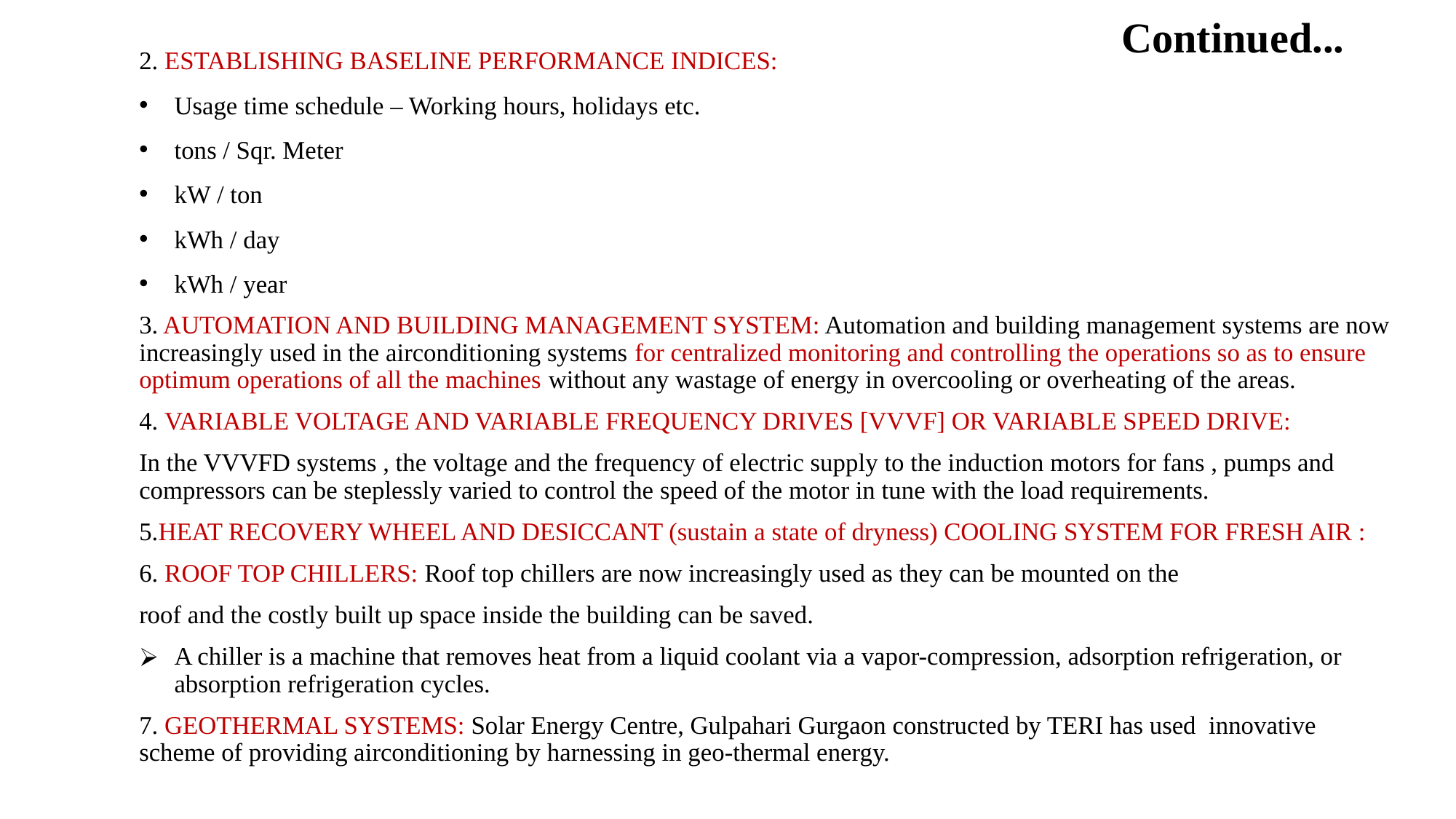

# Continued...
2. ESTABLISHING BASELINE PERFORMANCE INDICES:
Usage time schedule – Working hours, holidays etc.
tons / Sqr. Meter
kW / ton
kWh / day
kWh / year
3. AUTOMATION AND BUILDING MANAGEMENT SYSTEM: Automation and building management systems are now increasingly used in the airconditioning systems for centralized monitoring and controlling the operations so as to ensure optimum operations of all the machines without any wastage of energy in overcooling or overheating of the areas.
4. VARIABLE VOLTAGE AND VARIABLE FREQUENCY DRIVES [VVVF] OR VARIABLE SPEED DRIVE:
In the VVVFD systems , the voltage and the frequency of electric supply to the induction motors for fans , pumps and compressors can be steplessly varied to control the speed of the motor in tune with the load requirements.
5.HEAT RECOVERY WHEEL AND DESICCANT (sustain a state of dryness) COOLING SYSTEM FOR FRESH AIR :
6. ROOF TOP CHILLERS: Roof top chillers are now increasingly used as they can be mounted on the
roof and the costly built up space inside the building can be saved.
A chiller is a machine that removes heat from a liquid coolant via a vapor-compression, adsorption refrigeration, or absorption refrigeration cycles.
7. GEOTHERMAL SYSTEMS: Solar Energy Centre, Gulpahari Gurgaon constructed by TERI has used  innovative scheme of providing airconditioning by harnessing in geo-thermal energy.